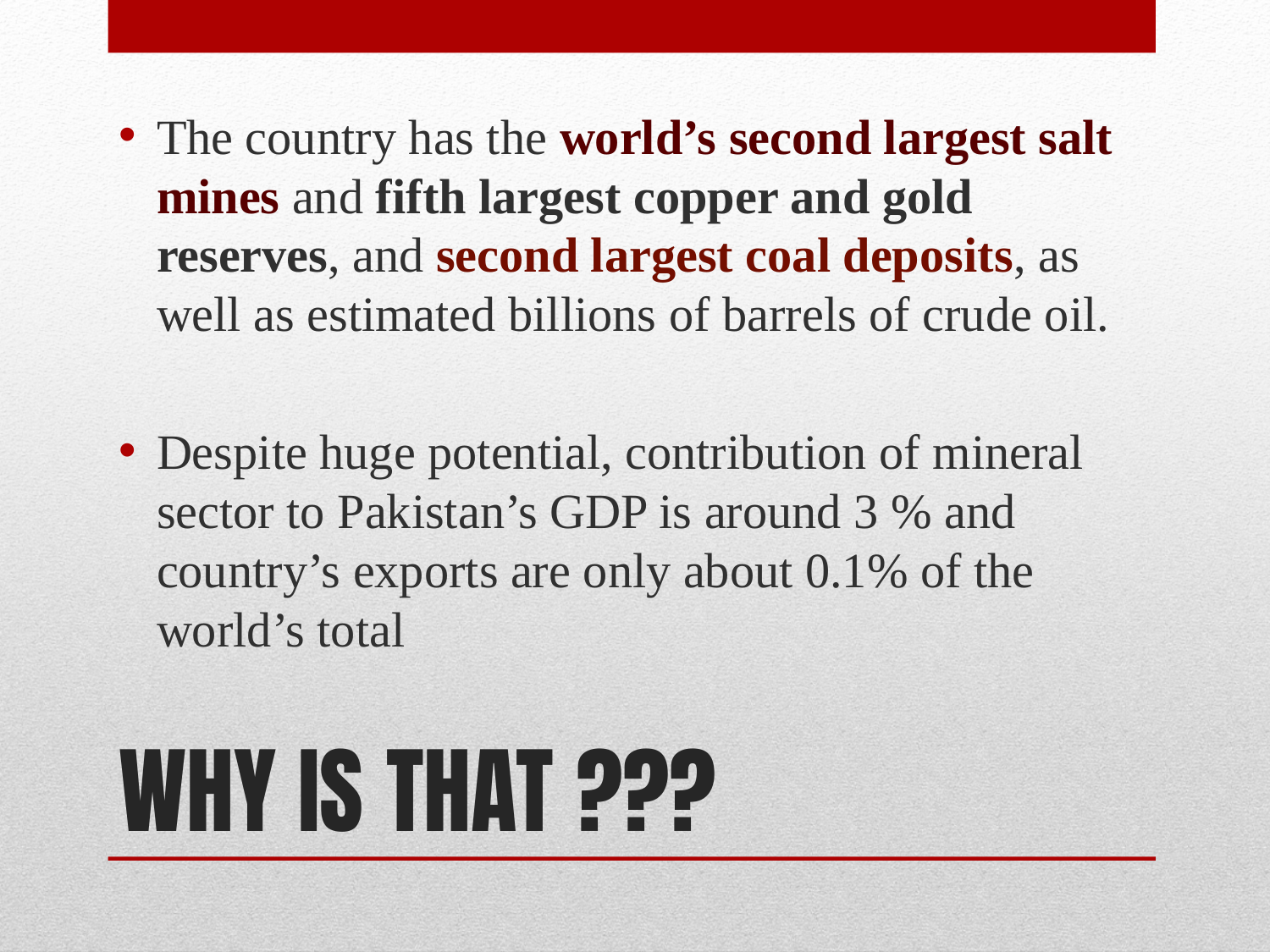

The country has the world’s second largest salt mines and fifth largest copper and gold reserves, and second largest coal deposits, as well as estimated billions of barrels of crude oil.

Despite huge potential, contribution of mineral sector to Pakistan’s GDP is around 3 % and country’s exports are only about 0.1% of the world’s total
# WHY IS THAT ???